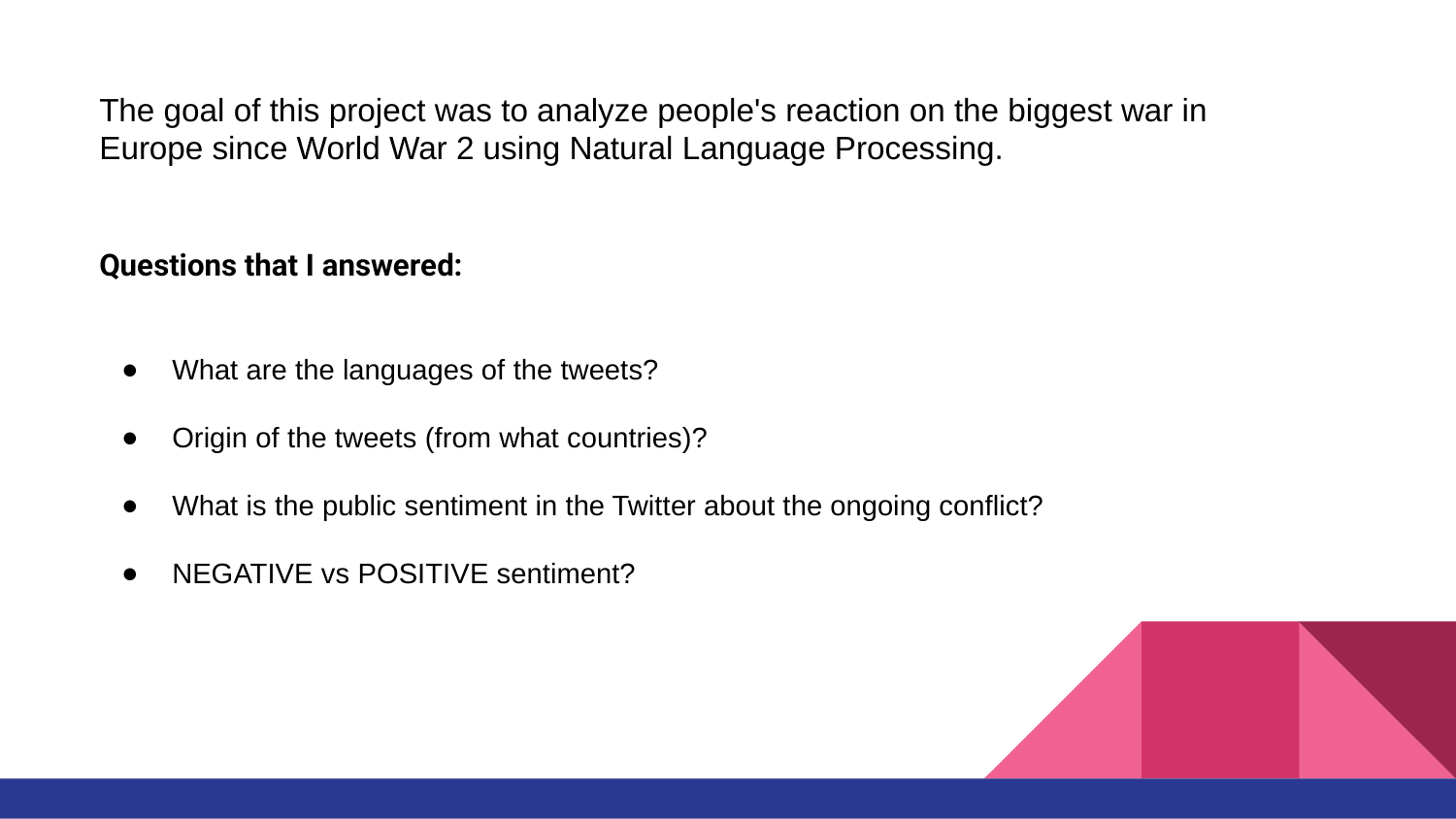

The goal of this project was to analyze people's reaction on the biggest war in Europe since World War 2 using Natural Language Processing.
Questions that I answered:

What are the languages of the tweets?
Origin of the tweets (from what countries)?
What is the public sentiment in the Twitter about the ongoing conflict?
NEGATIVE vs POSITIVE sentiment?